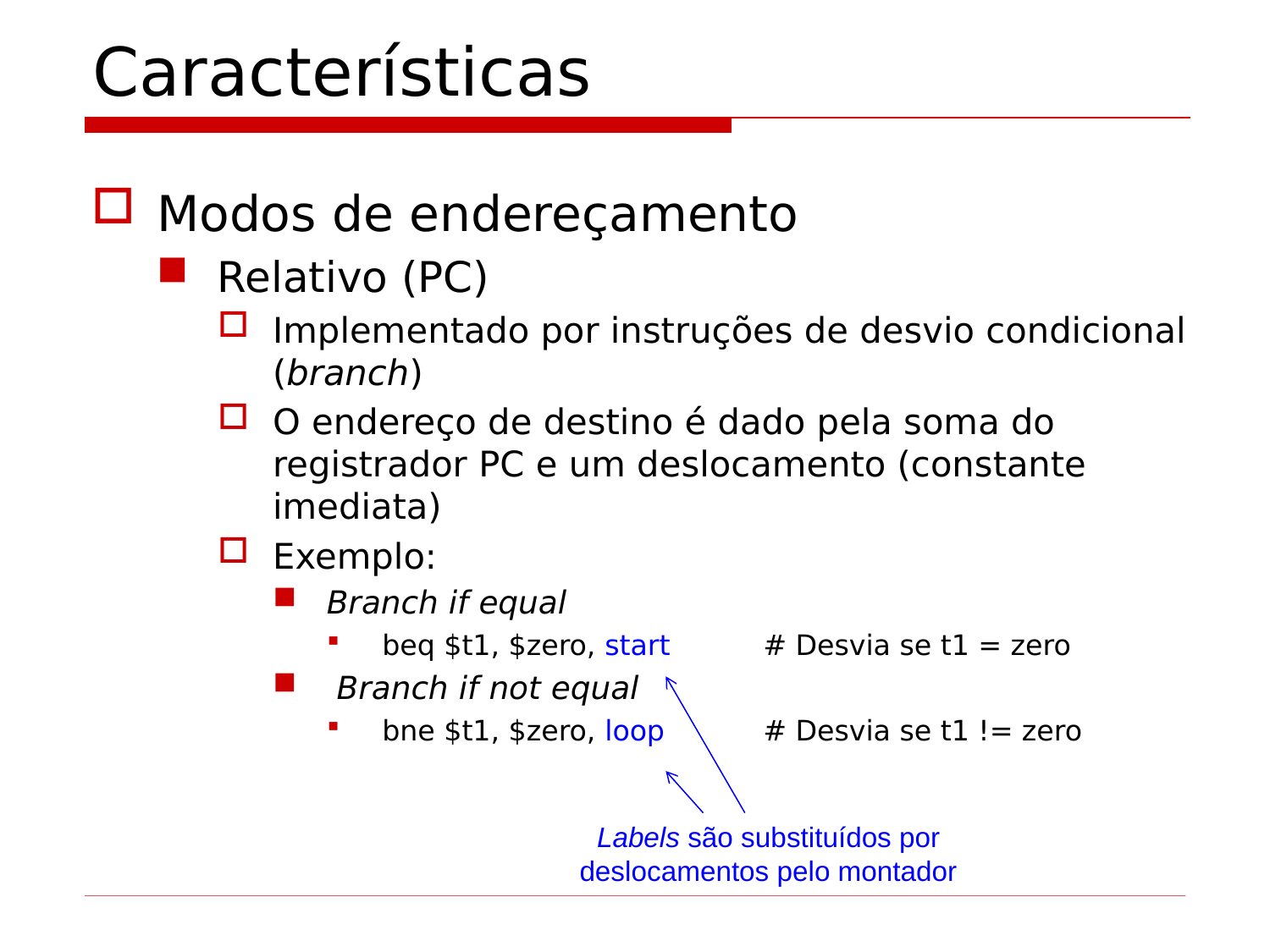

# Características
Modos de endereçamento
Relativo (PC)
Implementado por instruções de desvio condicional (branch)
O endereço de destino é dado pela soma do registrador PC e um deslocamento (constante imediata)
Exemplo:
Branch if equal
beq $t1, $zero, start  	# Desvia se t1 = zero
 Branch if not equal
bne $t1, $zero, loop 	# Desvia se t1 != zero

Labels são substituídos por deslocamentos pelo montador